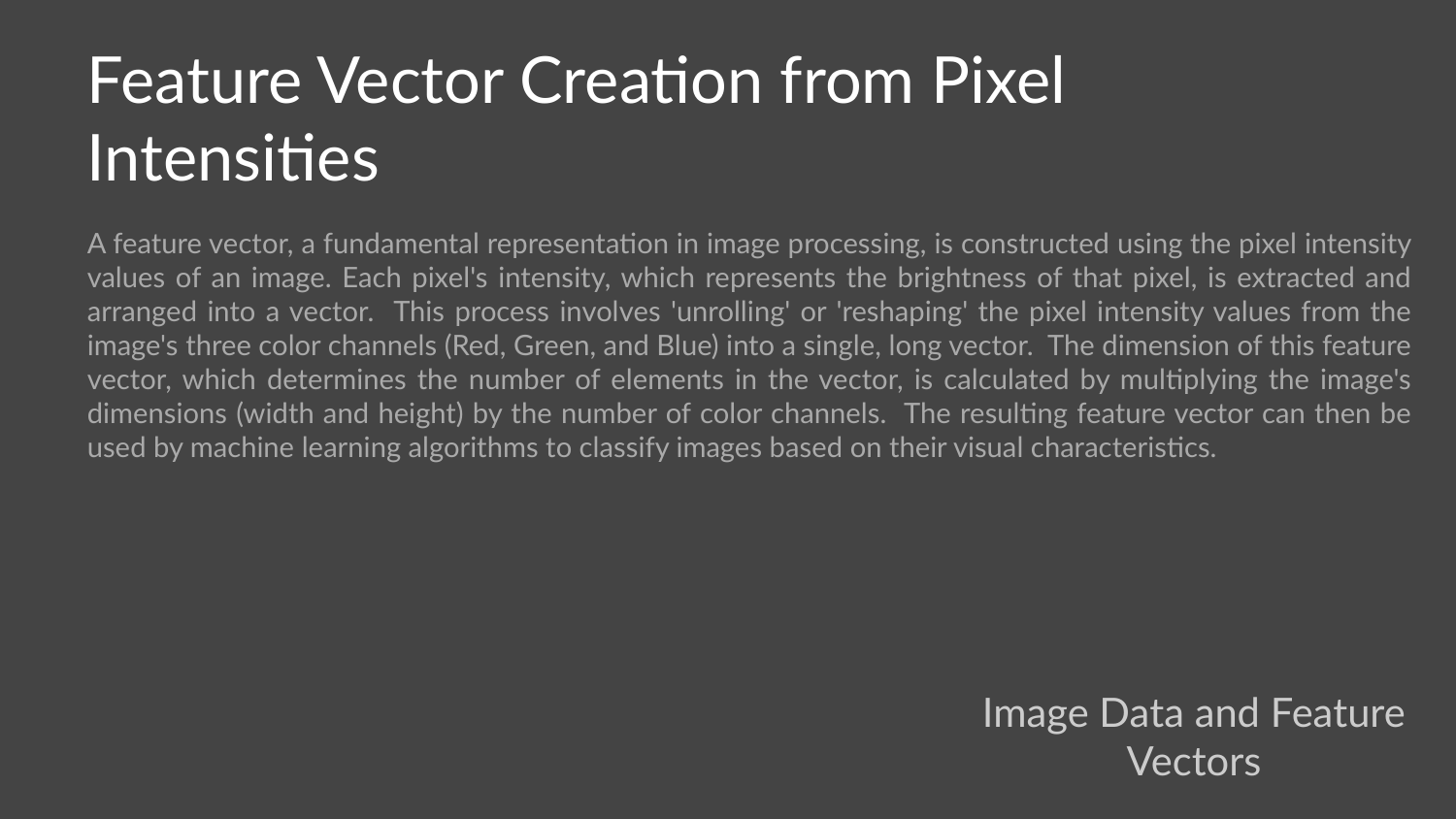

Feature Vector Creation from Pixel Intensities
A feature vector, a fundamental representation in image processing, is constructed using the pixel intensity values of an image. Each pixel's intensity, which represents the brightness of that pixel, is extracted and arranged into a vector.  This process involves 'unrolling' or 'reshaping' the pixel intensity values from the image's three color channels (Red, Green, and Blue) into a single, long vector.  The dimension of this feature vector, which determines the number of elements in the vector, is calculated by multiplying the image's dimensions (width and height) by the number of color channels.  The resulting feature vector can then be used by machine learning algorithms to classify images based on their visual characteristics.
Image Data and Feature Vectors